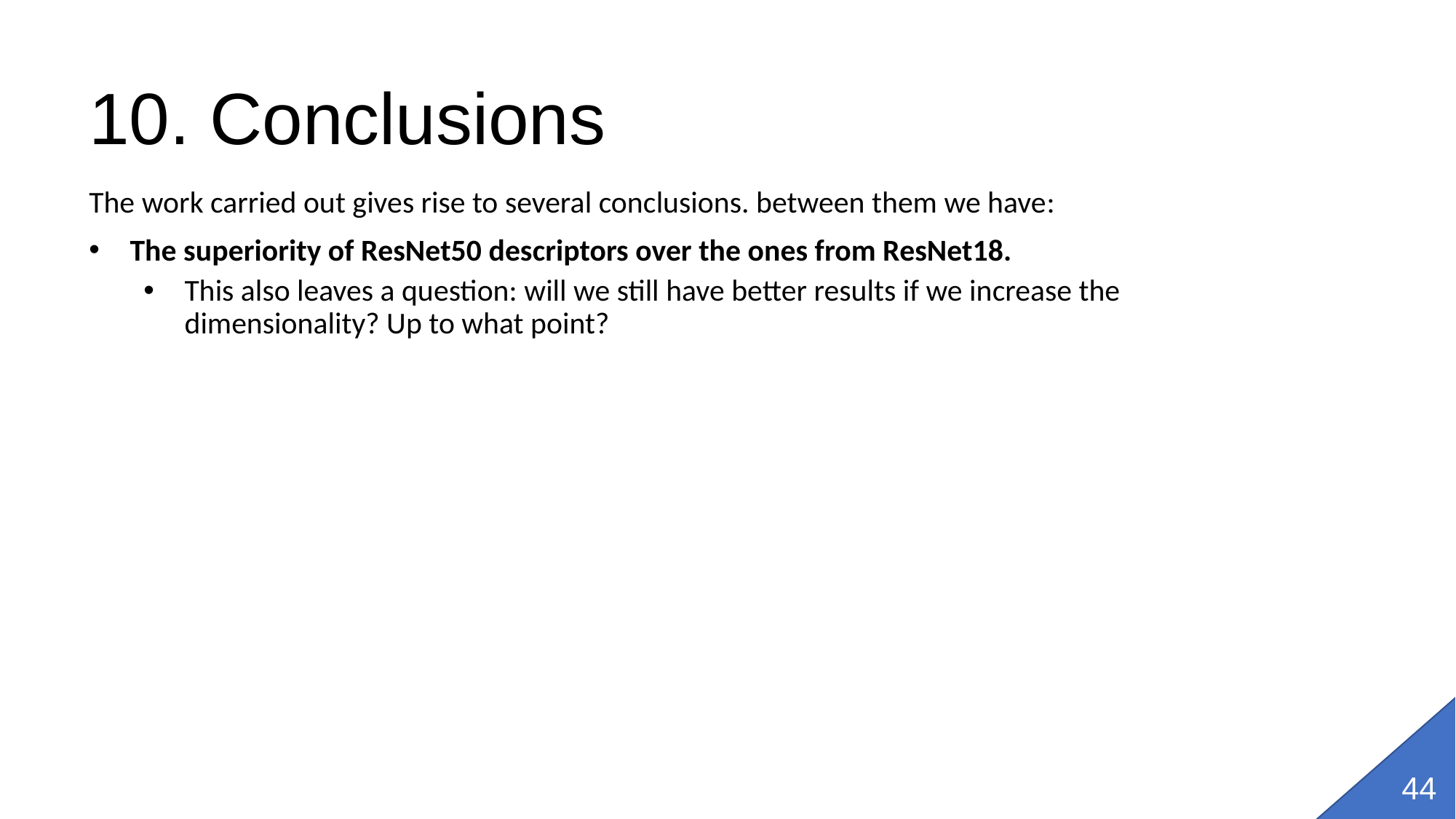

# 10. Conclusions
The work carried out gives rise to several conclusions. between them we have:
The superiority of ResNet50 descriptors over the ones from ResNet18.
This also leaves a question: will we still have better results if we increase the dimensionality? Up to what point?

44